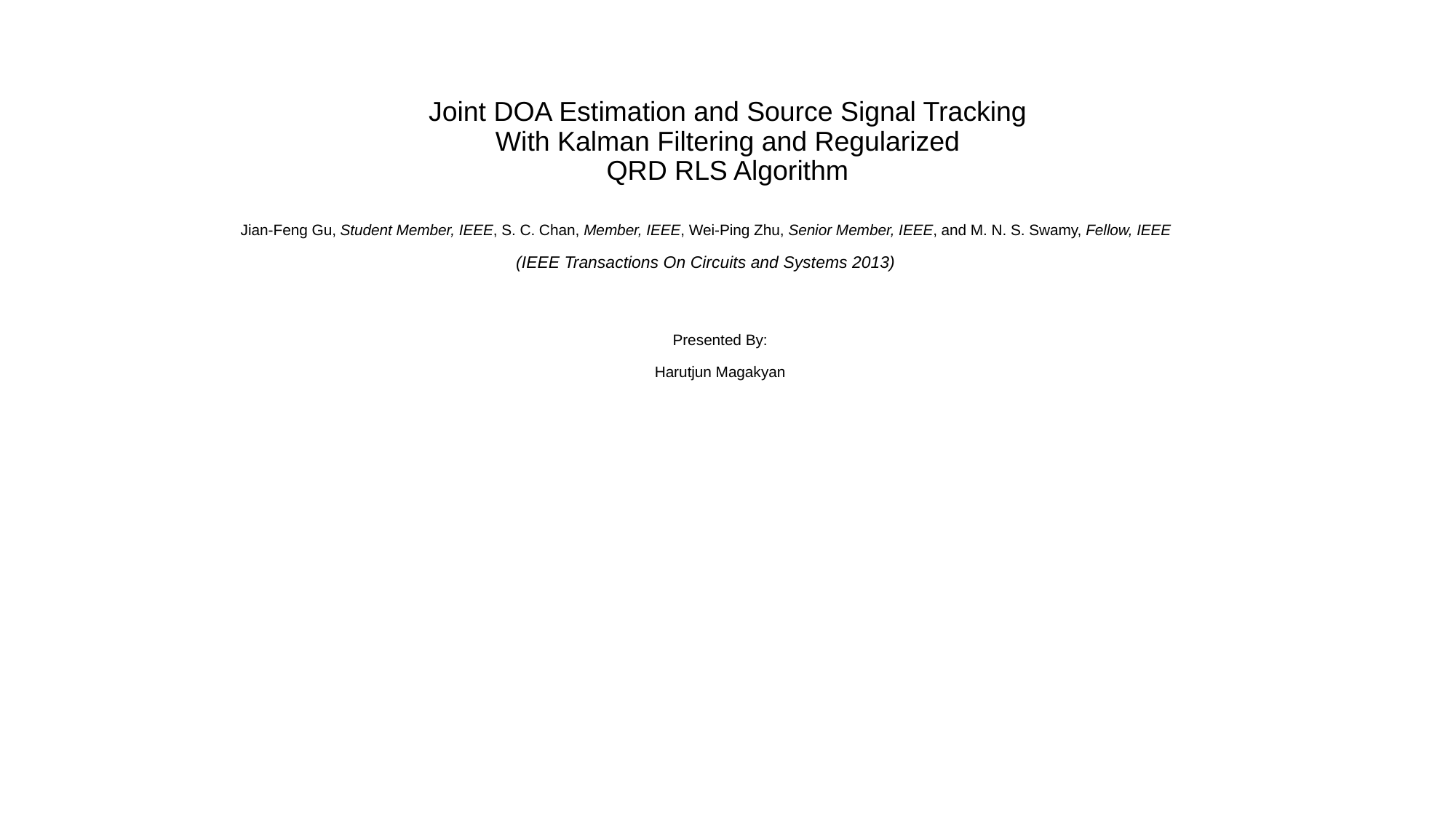

# Joint DOA Estimation and Source Signal Tracking With Kalman Filtering and Regularized QRD RLS Algorithm
Jian-Feng Gu, Student Member, IEEE, S. C. Chan, Member, IEEE, Wei-Ping Zhu, Senior Member, IEEE, and M. N. S. Swamy, Fellow, IEEE
(IEEE Transactions On Circuits and Systems 2013)
Presented By:
Harutjun Magakyan